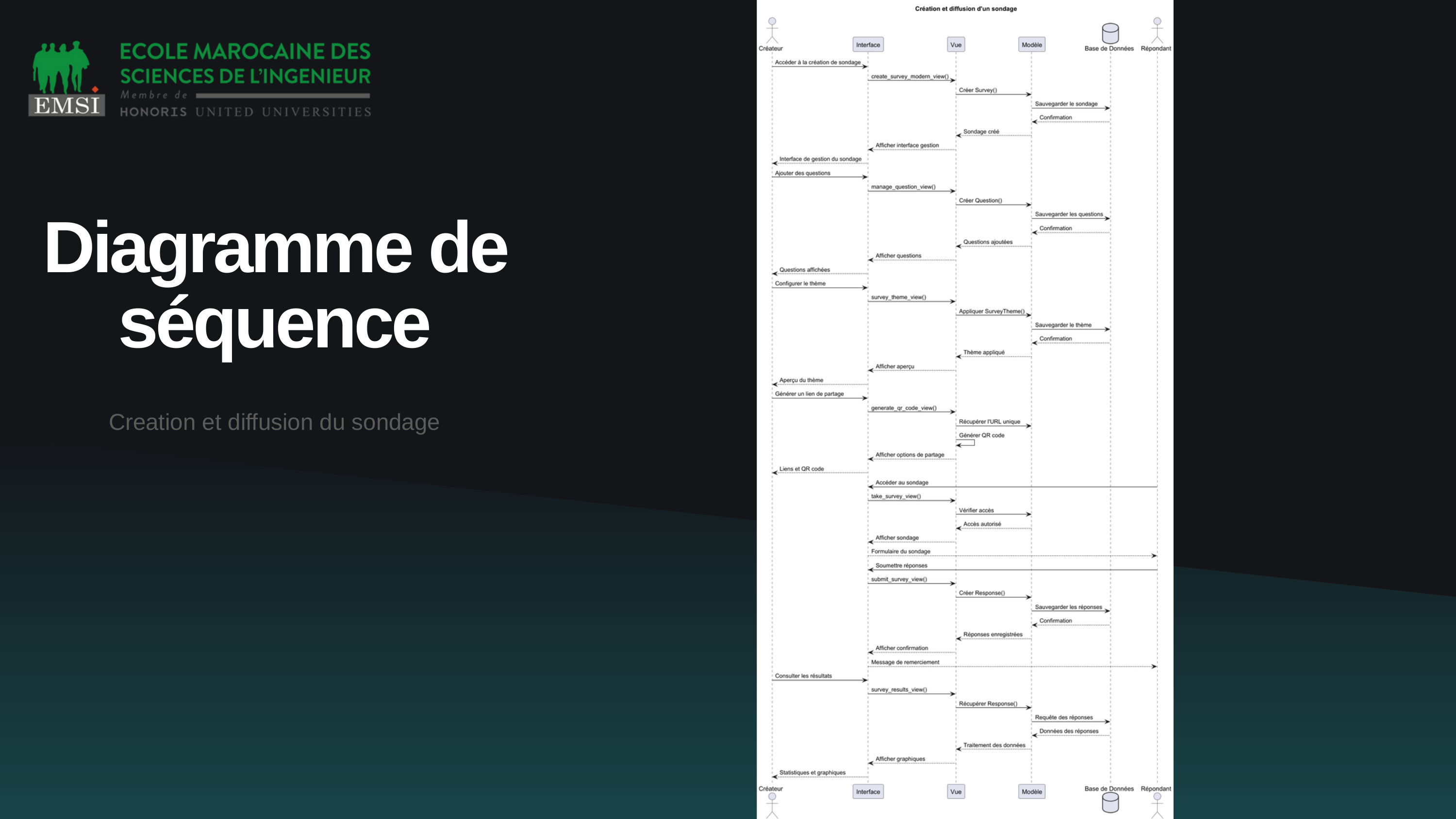

Diagramme de séquence
Creation et diffusion du sondage